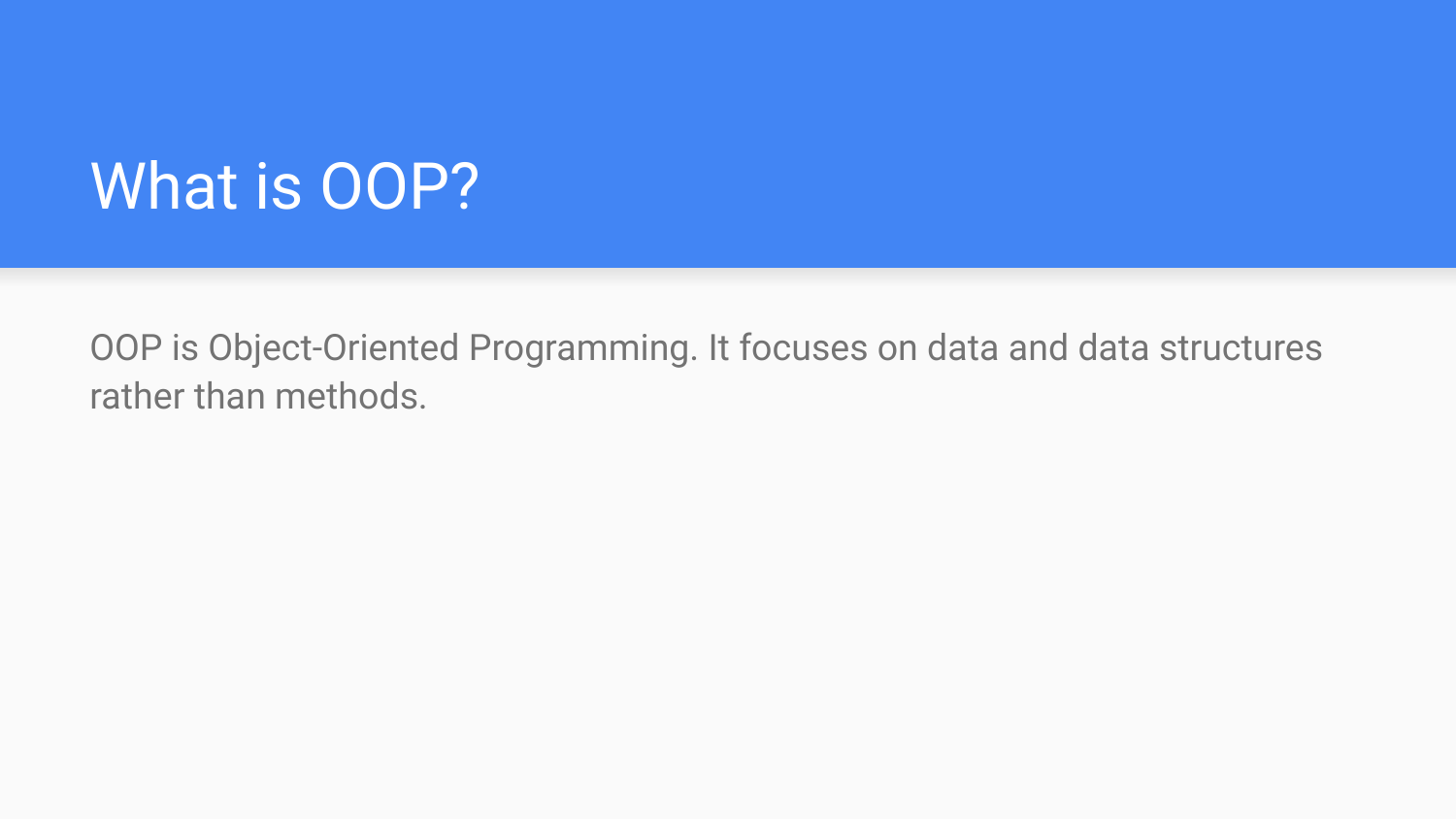

# What is OOP?
OOP is Object-Oriented Programming. It focuses on data and data structures rather than methods.